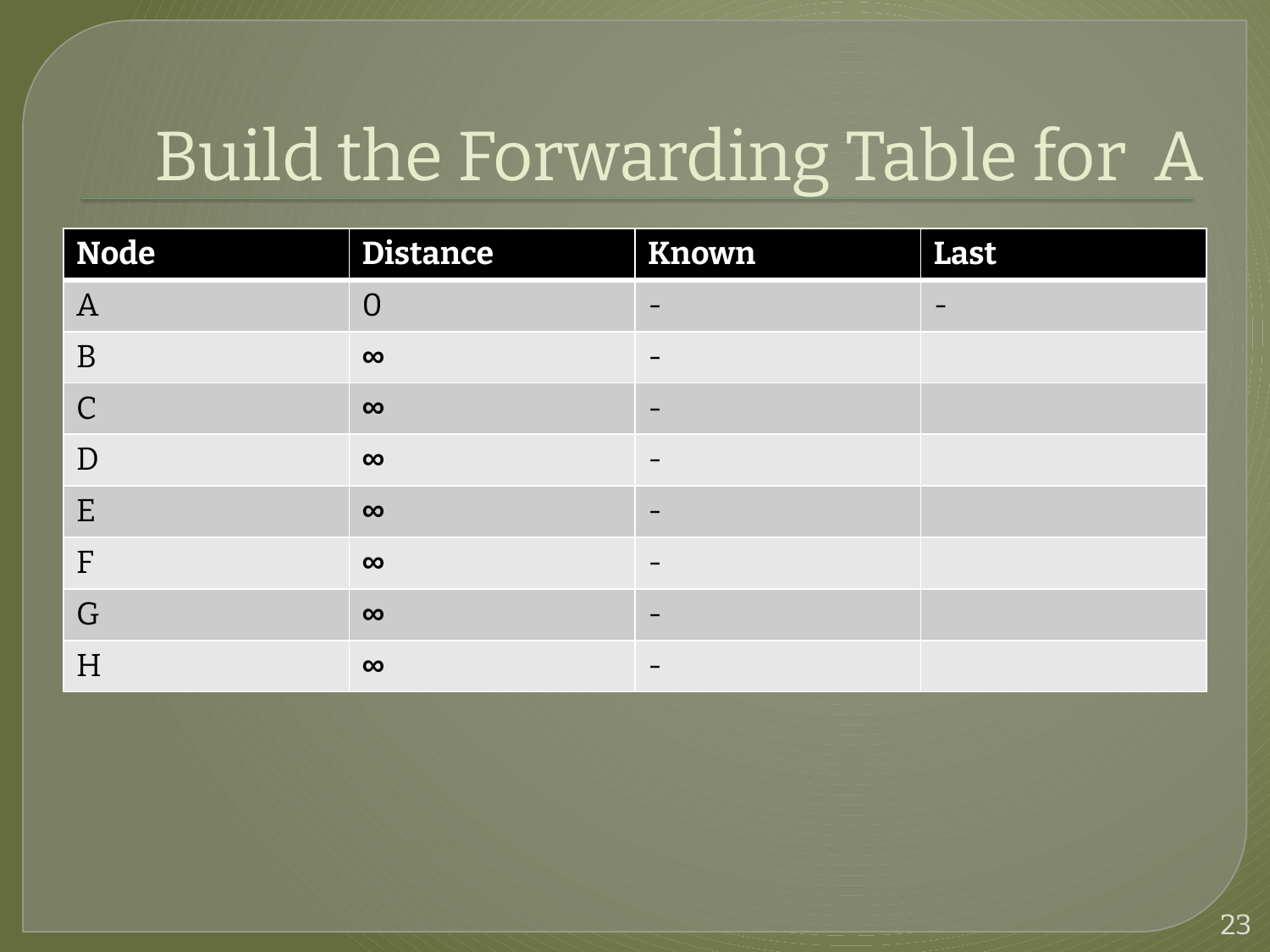

# Build the Forwarding Table for  A
| Node | Distance | Known | Last |
| --- | --- | --- | --- |
| A | 0 | - | - |
| B | ∞ | - |  |
| C | ∞ | - |  |
| D | ∞ | - |  |
| E | ∞ | - |  |
| F | ∞ | - |  |
| G | ∞ | - |  |
| H | ∞ | - |  |
23